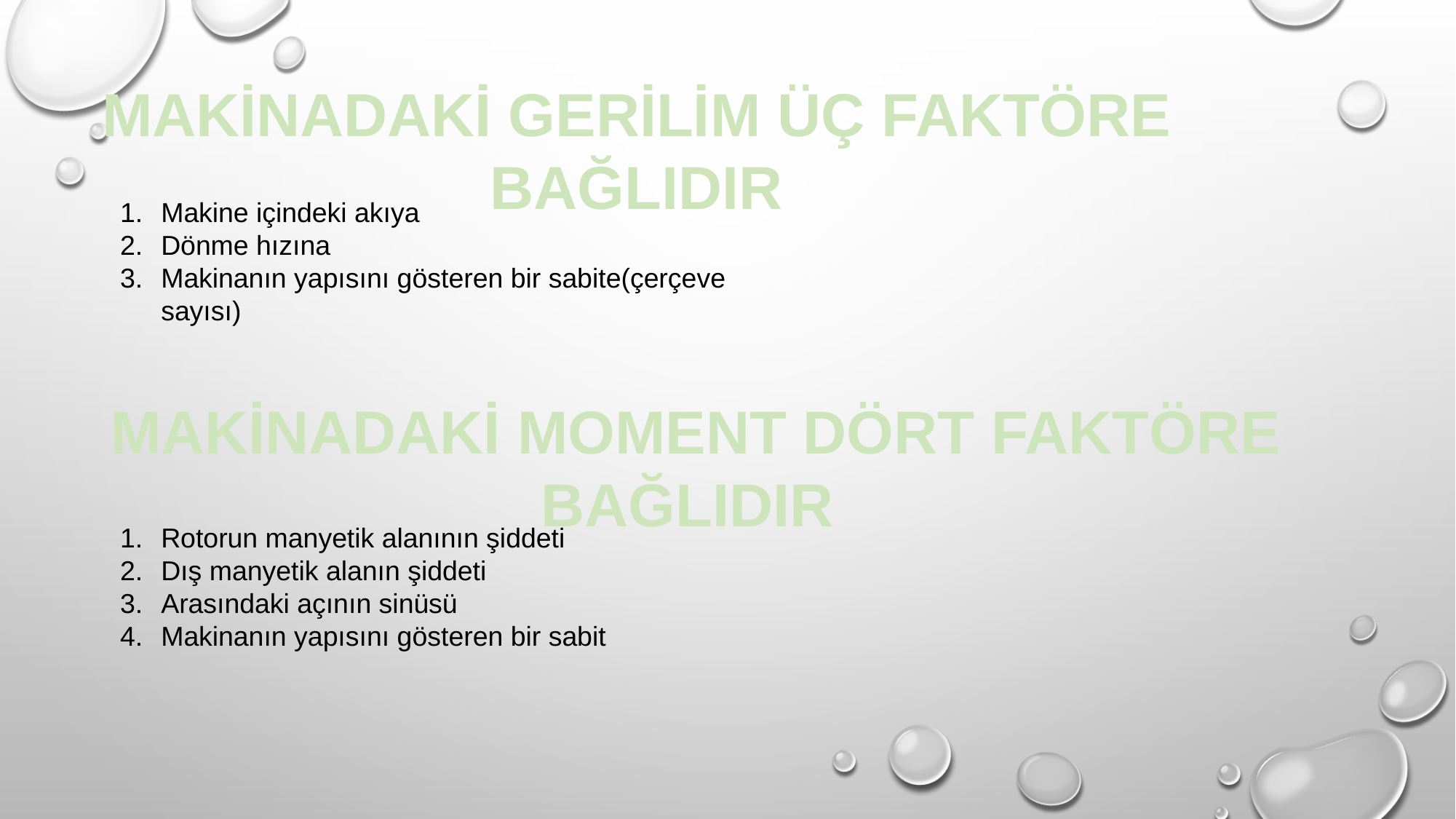

MAKİNADAKİ GERİLİM ÜÇ FAKTÖRE BAĞLIDIR
Makine içindeki akıya
Dönme hızına
Makinanın yapısını gösteren bir sabite(çerçeve sayısı)
MAKİNADAKİ MOMENT DÖRT FAKTÖRE BAĞLIDIR
Rotorun manyetik alanının şiddeti
Dış manyetik alanın şiddeti
Arasındaki açının sinüsü
Makinanın yapısını gösteren bir sabit